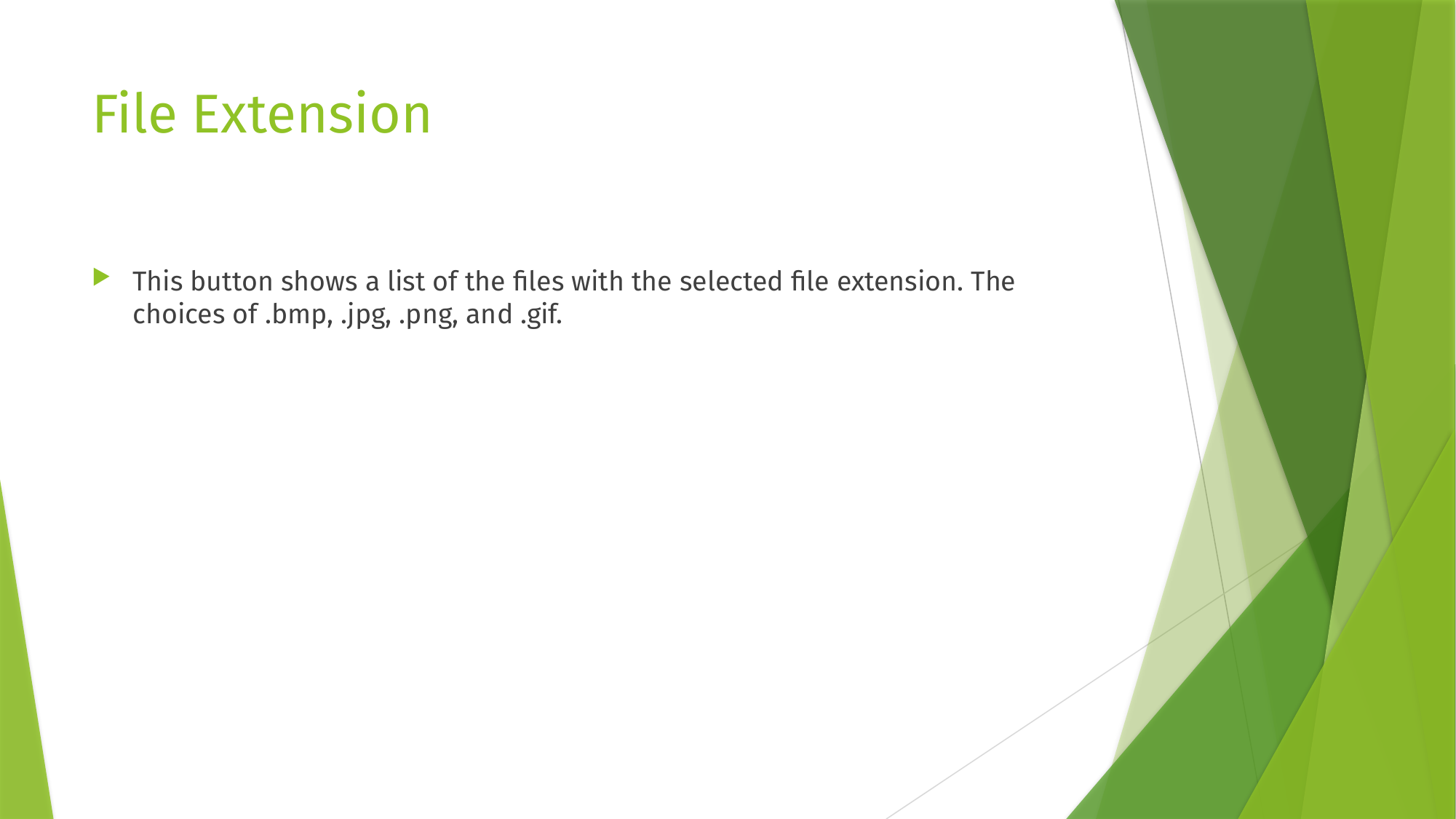

# File Extension
This button shows a list of the files with the selected file extension. The choices of .bmp, .jpg, .png, and .gif.